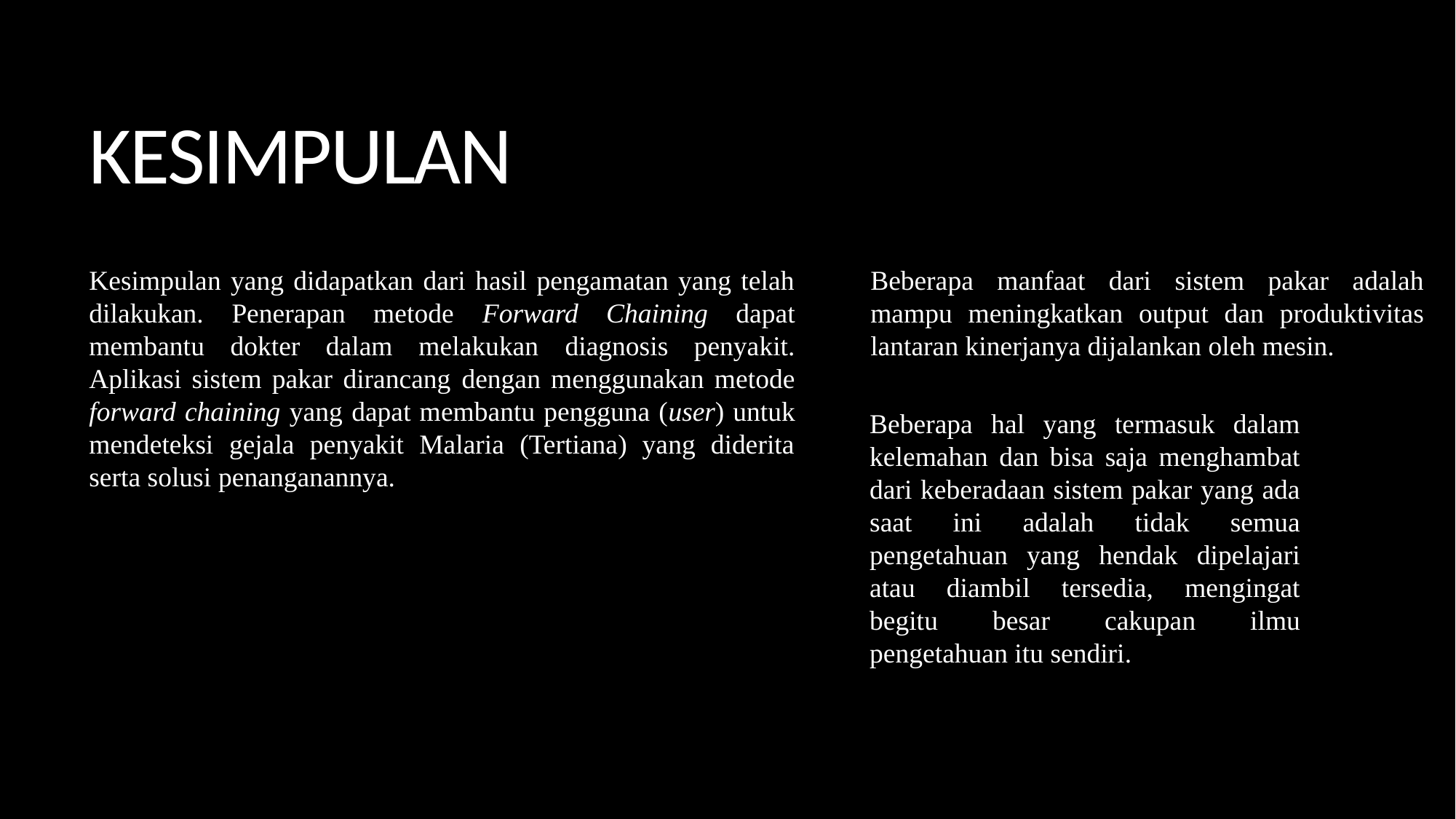

# KESIMPULAN
Kesimpulan yang didapatkan dari hasil pengamatan yang telah dilakukan. Penerapan metode Forward Chaining dapat membantu dokter dalam melakukan diagnosis penyakit. Aplikasi sistem pakar dirancang dengan menggunakan metode forward chaining yang dapat membantu pengguna (user) untuk mendeteksi gejala penyakit Malaria (Tertiana) yang diderita serta solusi penanganannya.

Beberapa manfaat dari sistem pakar adalah mampu meningkatkan output dan produktivitas lantaran kinerjanya dijalankan oleh mesin.
Beberapa hal yang termasuk dalam kelemahan dan bisa saja menghambat dari keberadaan sistem pakar yang ada saat ini adalah tidak semua pengetahuan yang hendak dipelajari atau diambil tersedia, mengingat begitu besar cakupan ilmu pengetahuan itu sendiri.